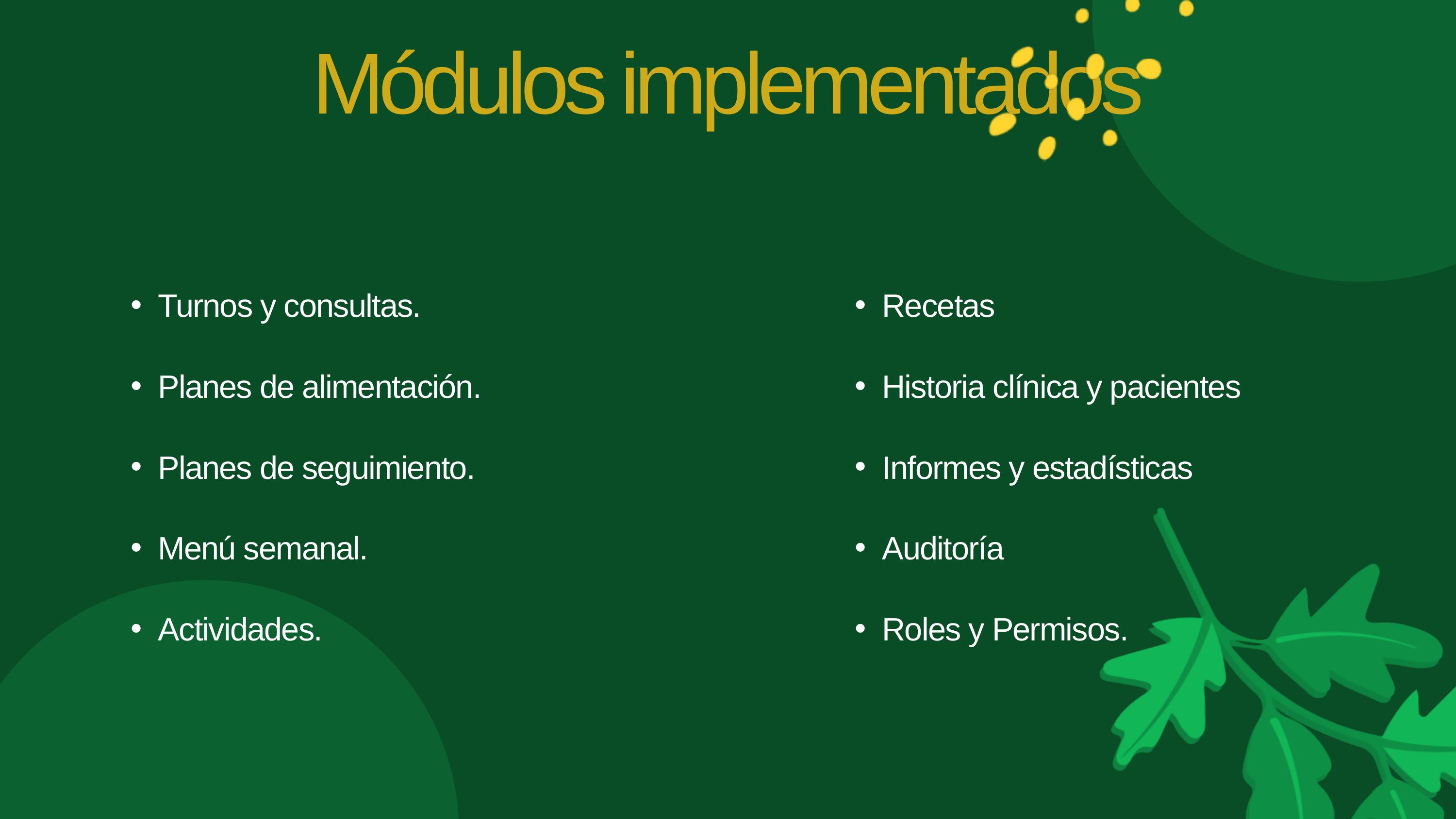

Módulos implementados
Turnos y consultas.
Planes de alimentación.
Planes de seguimiento.
Menú semanal.
Actividades.

Recetas
Historia clínica y pacientes
Informes y estadísticas
Auditoría
Roles y Permisos.